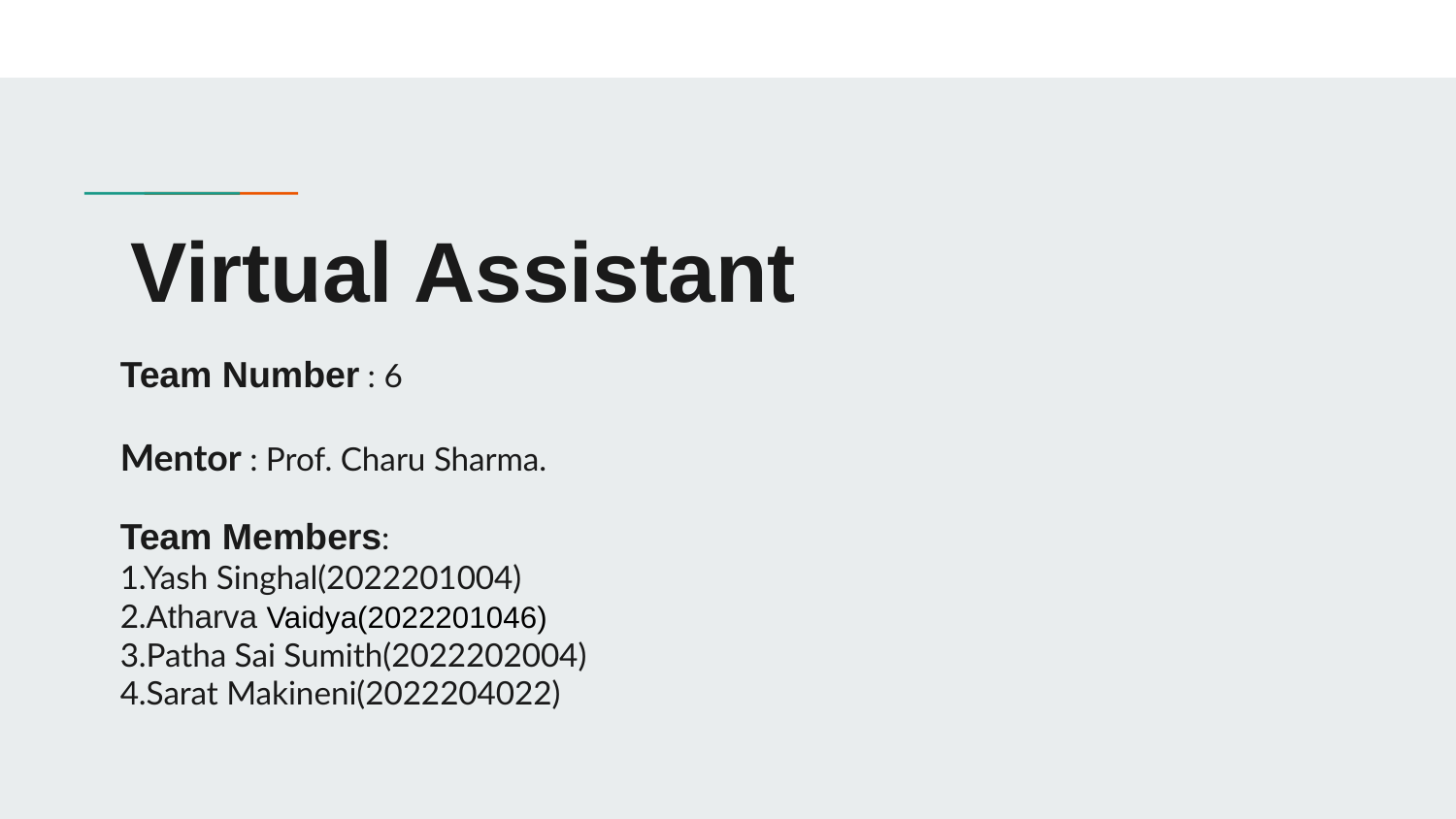

# Virtual Assistant

Team Number : 6

Mentor : Prof. Charu Sharma.

Team Members:
1.Yash Singhal(2022201004)
2.Atharva Vaidya(2022201046)
3.Patha Sai Sumith(2022202004)
4.Sarat Makineni(2022204022)